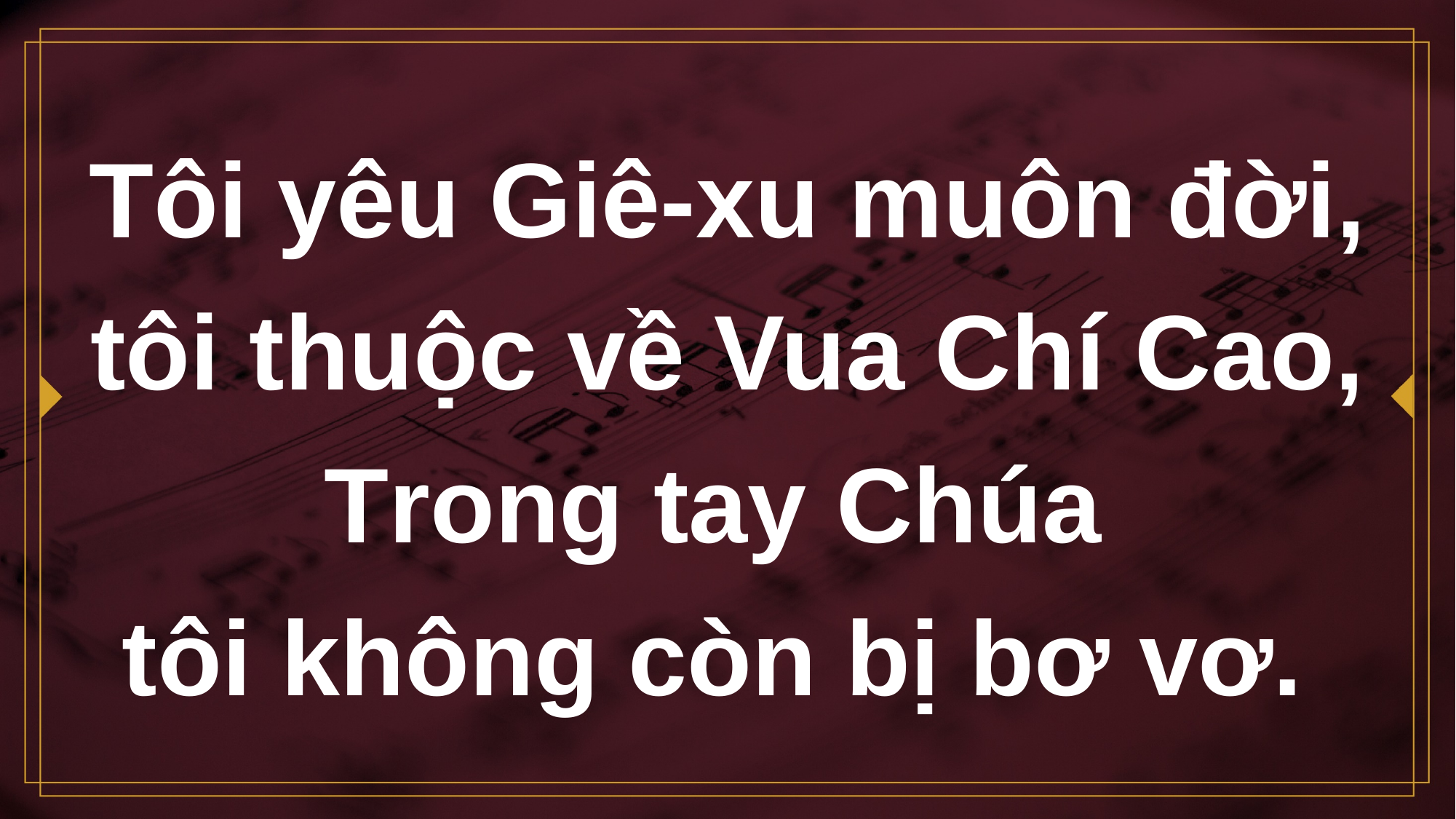

# Tôi yêu Giê-xu muôn đời, tôi thuộc về Vua Chí Cao, Trong tay Chúa tôi không còn bị bơ vơ.